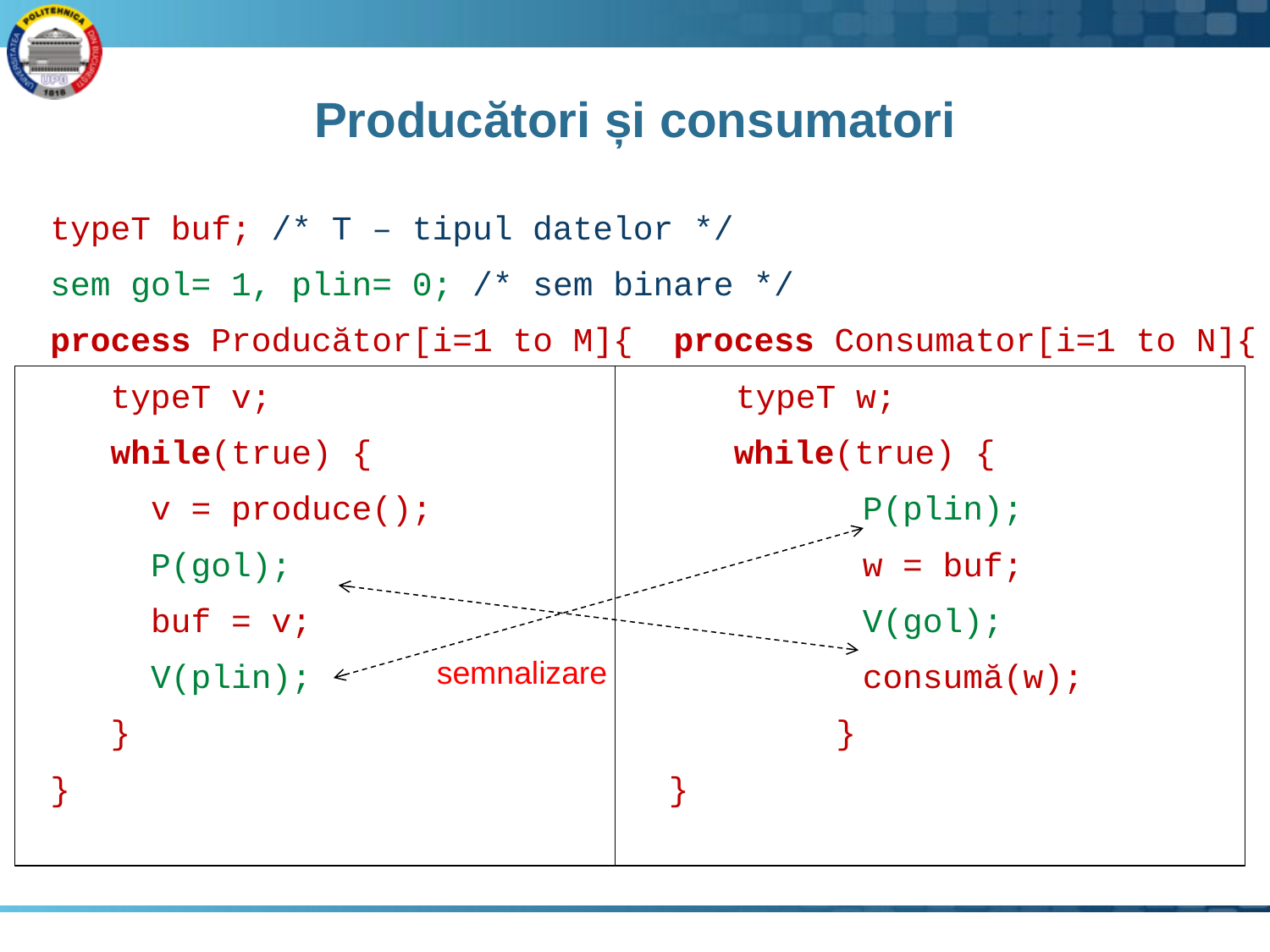

# Producători și consumatori
typeT buf; /* T – tipul datelor */
sem gol= 1, plin= 0; /* sem binare */
process Producător[i=1 to M]{  process Consumator[i=1 to N]{
   typeT v;                    	typeT w;
   while(true) {                  while(true) {
     v = produce();             		P(plin);
     P(gol);                     		w = buf;
     buf = v;                   		V(gol);
     V(plin);                    		consumă(w);
   }                         	     }
}                          	   }

semnalizare